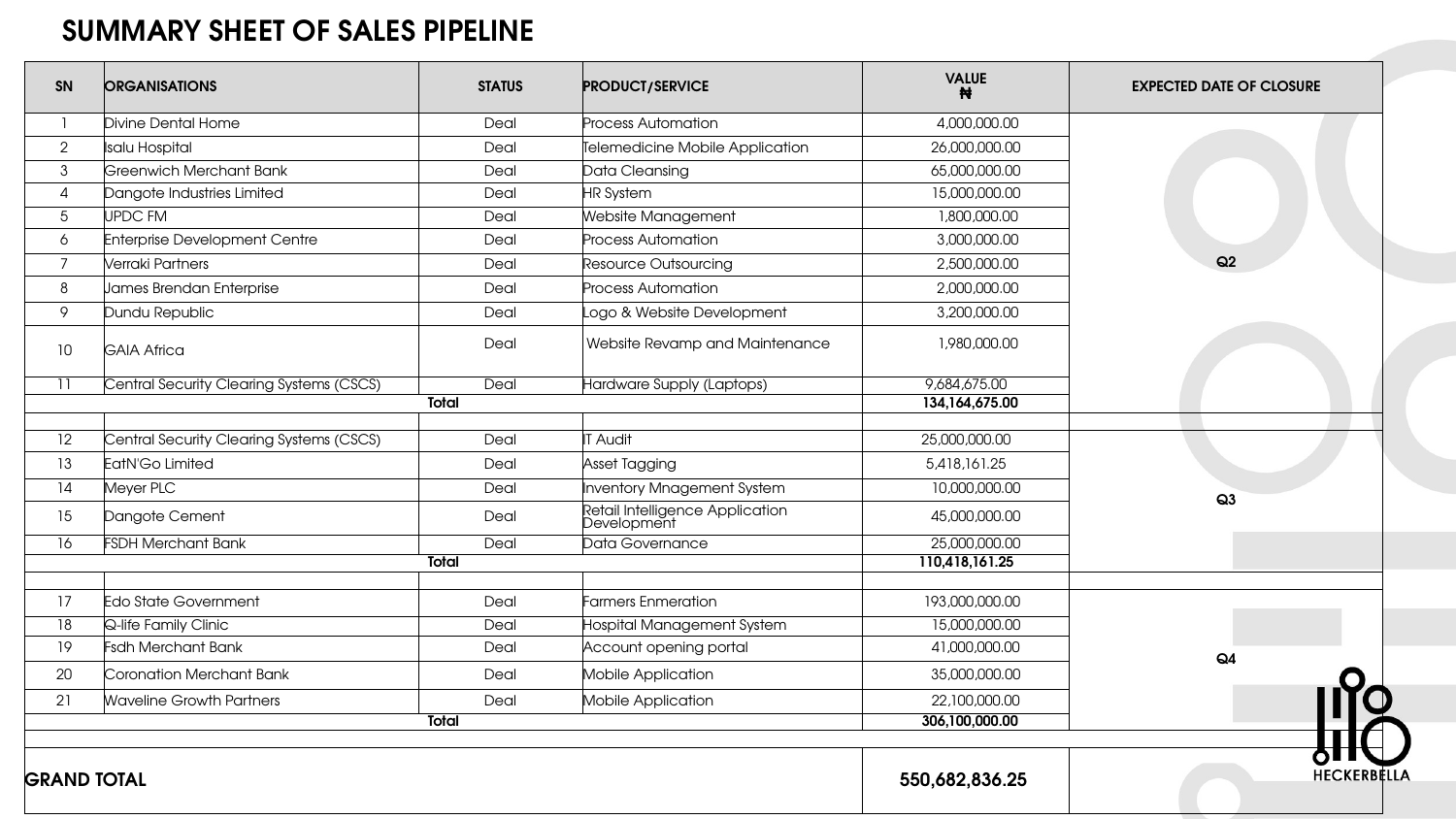

SUMMARY SHEET OF SALES PIPELINE
| SN | ORGANISATIONS | STATUS | PRODUCT/SERVICE | VALUE ₦ | EXPECTED DATE OF CLOSURE |
| --- | --- | --- | --- | --- | --- |
| 1 | Divine Dental Home | Deal | Process Automation | 4,000,000.00 | Q2 |
| 2 | Isalu Hospital | Deal | Telemedicine Mobile Application | 26,000,000.00 |  |
| 3 | Greenwich Merchant Bank | Deal | Data Cleansing | 65,000,000.00 |  |
| 4 | Dangote Industries Limited | Deal | HR System | 15,000,000.00 |  |
| 5 | UPDC FM | Deal | Website Management | 1,800,000.00 |  |
| 6 | Enterprise Development Centre | Deal | Process Automation | 3,000,000.00 |  |
| 7 | Verraki Partners | Deal | Resource Outsourcing | 2,500,000.00 |  |
| 8 | James Brendan Enterprise | Deal | Process Automation | 2,000,000.00 |  |
| 9 | Dundu Republic | Deal | Logo & Website Development | 3,200,000.00 |  |
| 10 | GAIA Africa | Deal | Website Revamp and Maintenance | 1,980,000.00 |  |
| 11 | Central Security Clearing Systems (CSCS) | Deal | Hardware Supply (Laptops) | 9,684,675.00 |  |
| Total |  |  |  | 134,164,675.00 |  |
|  |  |  |  |  |  |
| 12 | Central Security Clearing Systems (CSCS) | Deal | IT Audit | 25,000,000.00 | Q3 |
| 13 | EatN'Go Limited | Deal | Asset Tagging | 5,418,161.25 |  |
| 14 | Meyer PLC | Deal | Inventory Mnagement System | 10,000,000.00 |  |
| 15 | Dangote Cement | Deal | Retail Intelligence Application Development | 45,000,000.00 |  |
| 16 | FSDH Merchant Bank | Deal | Data Governance | 25,000,000.00 |  |
| Total |  |  |  | 110,418,161.25 |  |
|  |  |  |  |  |  |
| 17 | Edo State Government | Deal | Farmers Enmeration | 193,000,000.00 | Q4 |
| 18 | Q-life Family Clinic | Deal | Hospital Management System | 15,000,000.00 |  |
| 19 | Fsdh Merchant Bank | Deal | Account opening portal | 41,000,000.00 |  |
| 20 | Coronation Merchant Bank | Deal | Mobile Application | 35,000,000.00 |  |
| 21 | Waveline Growth Partners | Deal | Mobile Application | 22,100,000.00 |  |
| Total |  |  |  | 306,100,000.00 |  |
|  |  |  |  |  |  |
| GRAND TOTAL |  |  |  | 550,682,836.25 |  |